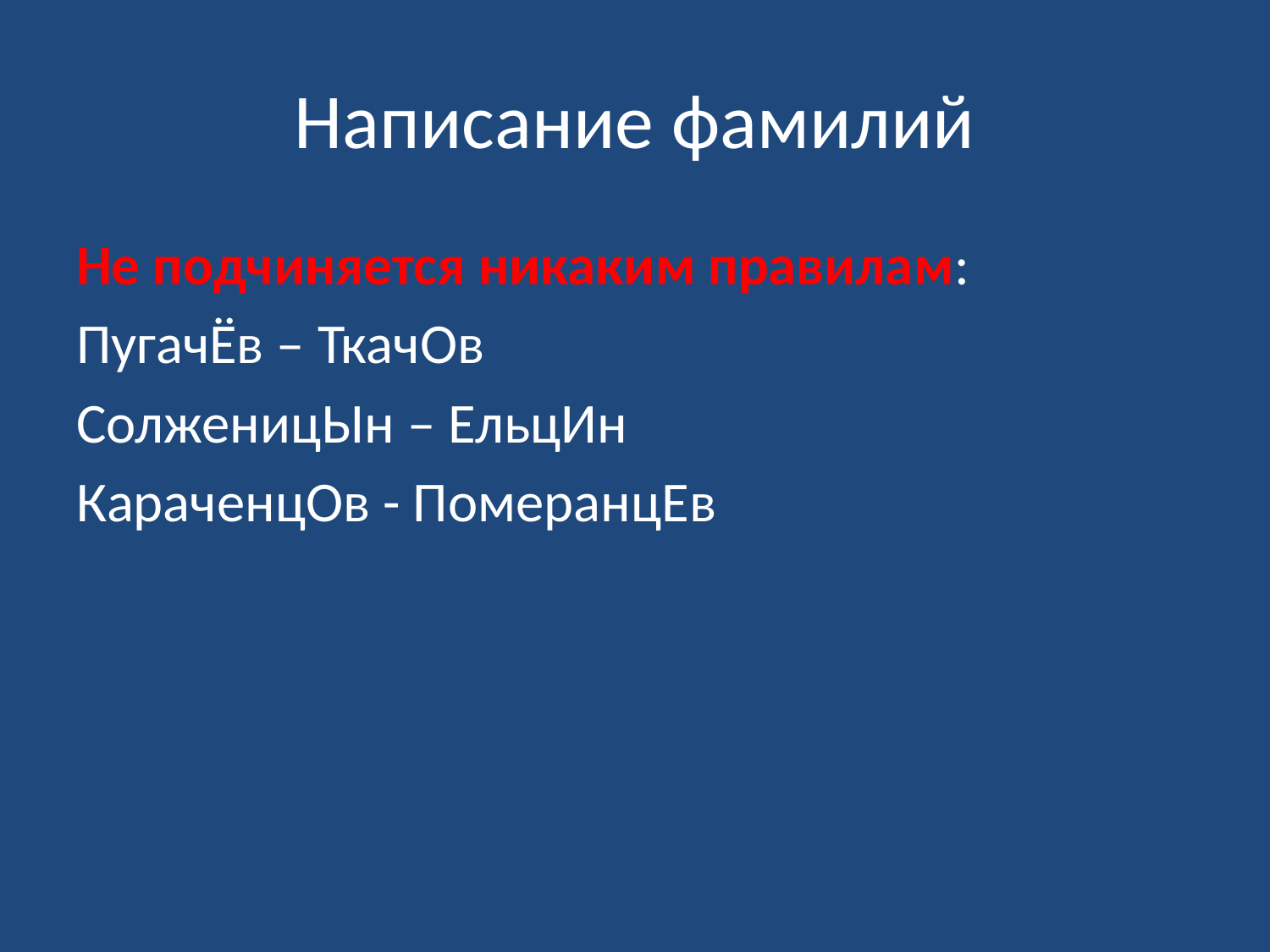

# Написание фамилий
Не подчиняется никаким правилам:
ПугачЁв – ТкачОв
СолженицЫн – ЕльцИн
КараченцОв - ПомеранцЕв